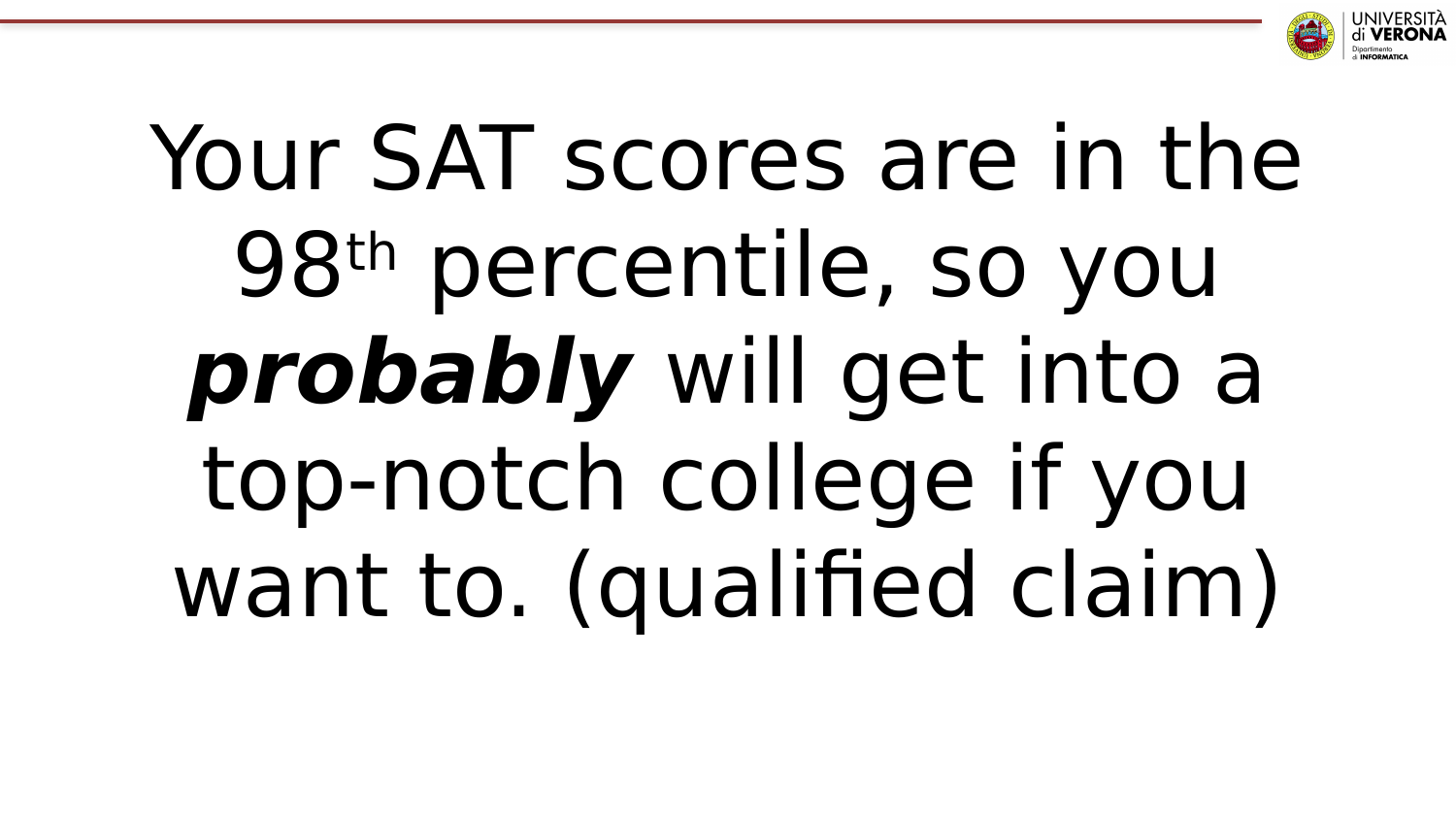

# Your SAT scores are in the 98th percentile, so you probably will get into a top-notch college if you want to. (qualified claim)